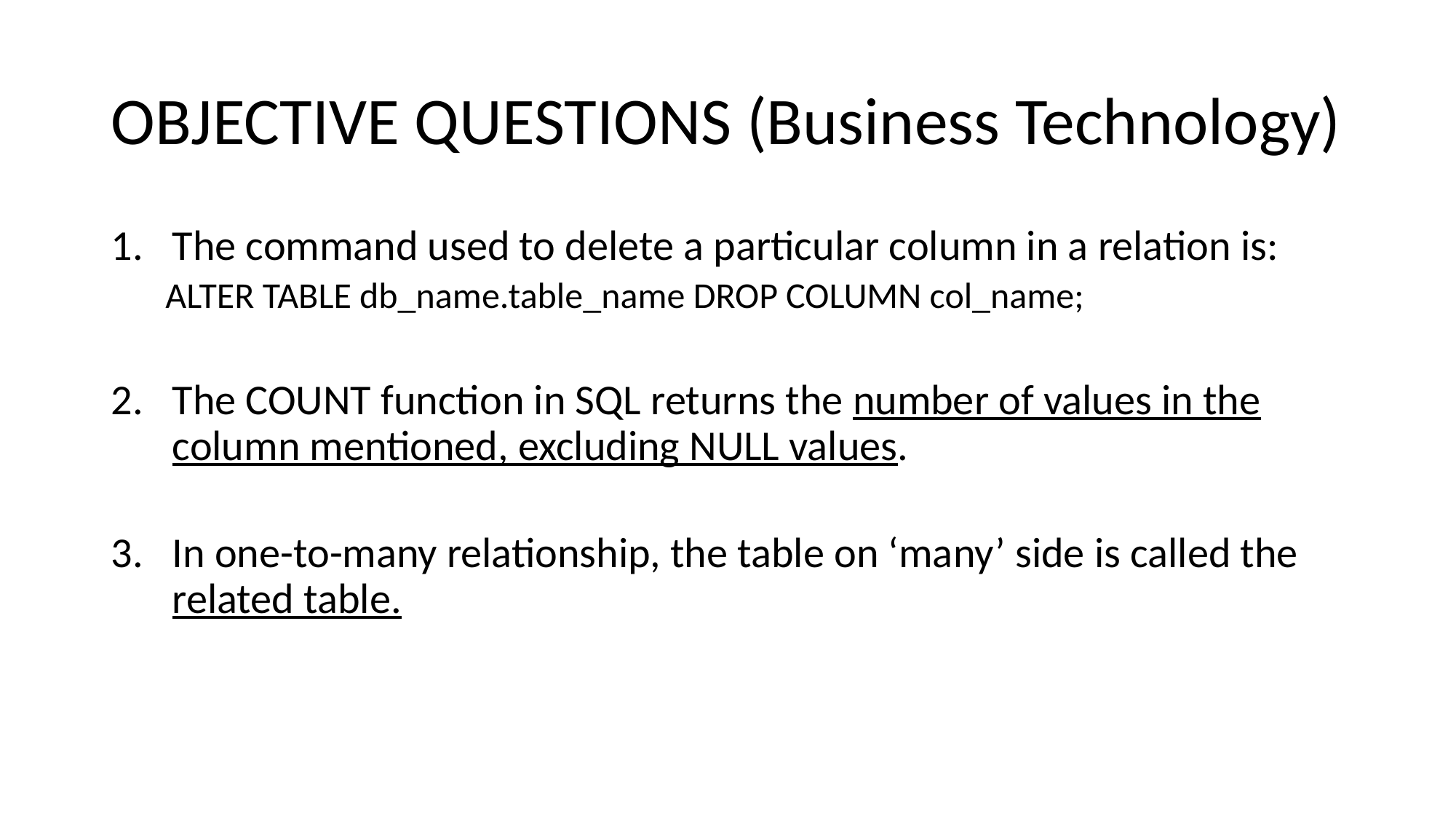

# OBJECTIVE QUESTIONS (Business Technology)
The command used to delete a particular column in a relation is:
ALTER TABLE db_name.table_name DROP COLUMN col_name;

The COUNT function in SQL returns the number of values in the column mentioned, excluding NULL values.
In one-to-many relationship, the table on ‘many’ side is called the related table.